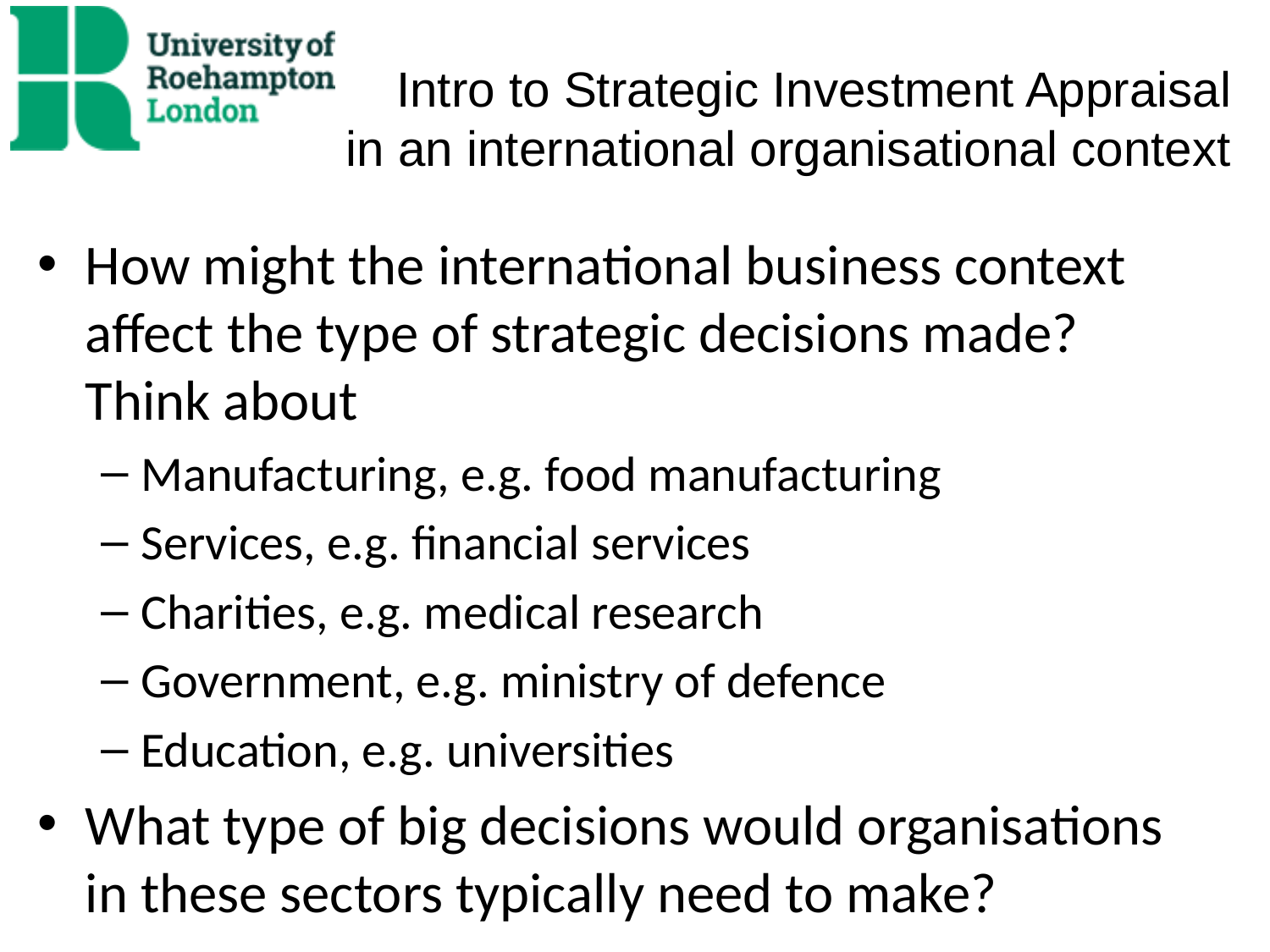

# Intro to Strategic Investment Appraisal in an international organisational context
How might the international business context affect the type of strategic decisions made? Think about
Manufacturing, e.g. food manufacturing
Services, e.g. financial services
Charities, e.g. medical research
Government, e.g. ministry of defence
Education, e.g. universities
What type of big decisions would organisations in these sectors typically need to make?